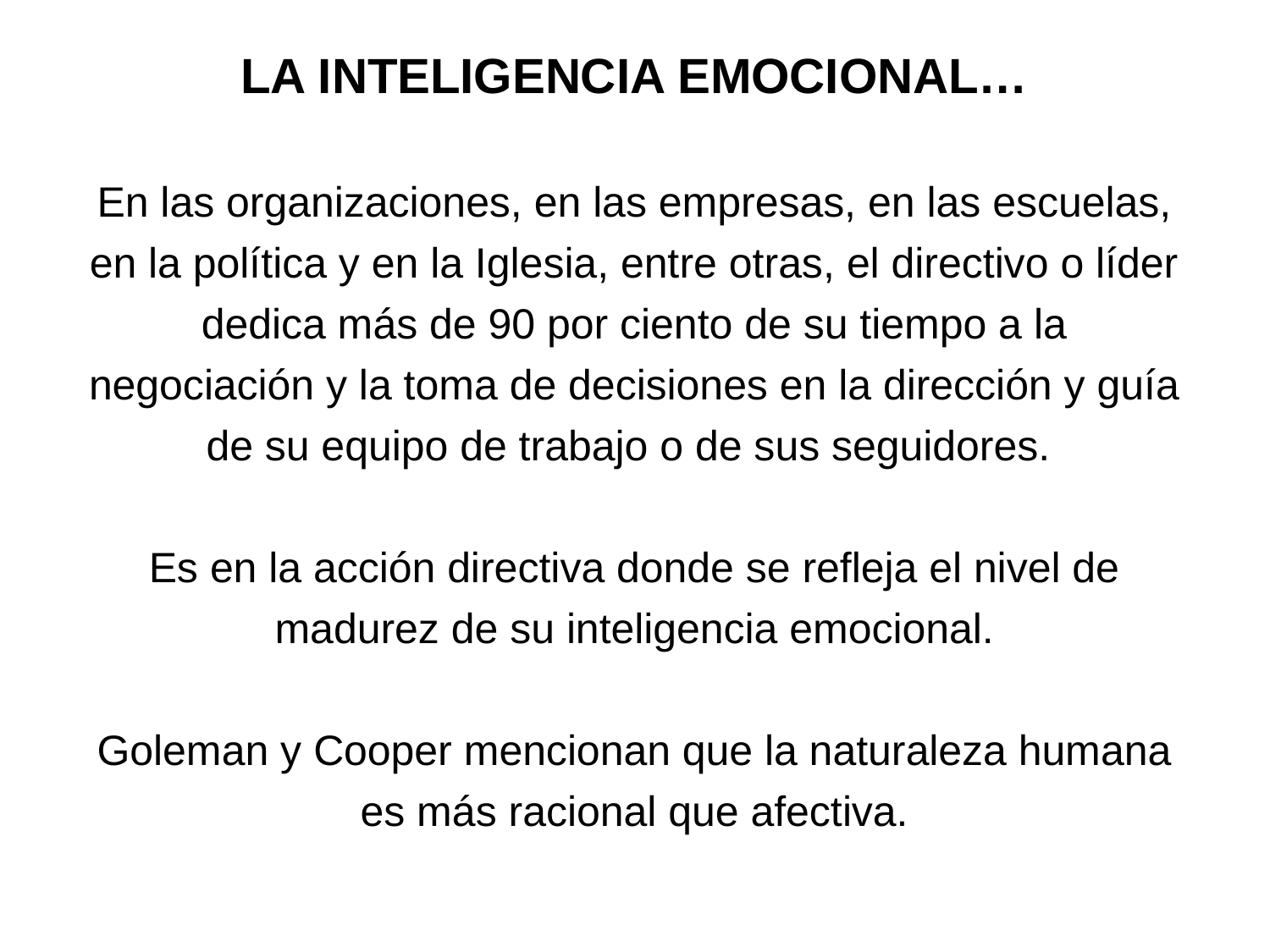

LA INTELIGENCIA EMOCIONAL…

En las organizaciones, en las empresas, en las escuelas, en la política y en la Iglesia, entre otras, el directivo o líder dedica más de 90 por ciento de su tiempo a la negociación y la toma de decisiones en la dirección y guía de su equipo de trabajo o de sus seguidores.

Es en la acción directiva donde se refleja el nivel de madurez de su inteligencia emocional.

Goleman y Cooper mencionan que la naturaleza humana es más racional que afectiva.